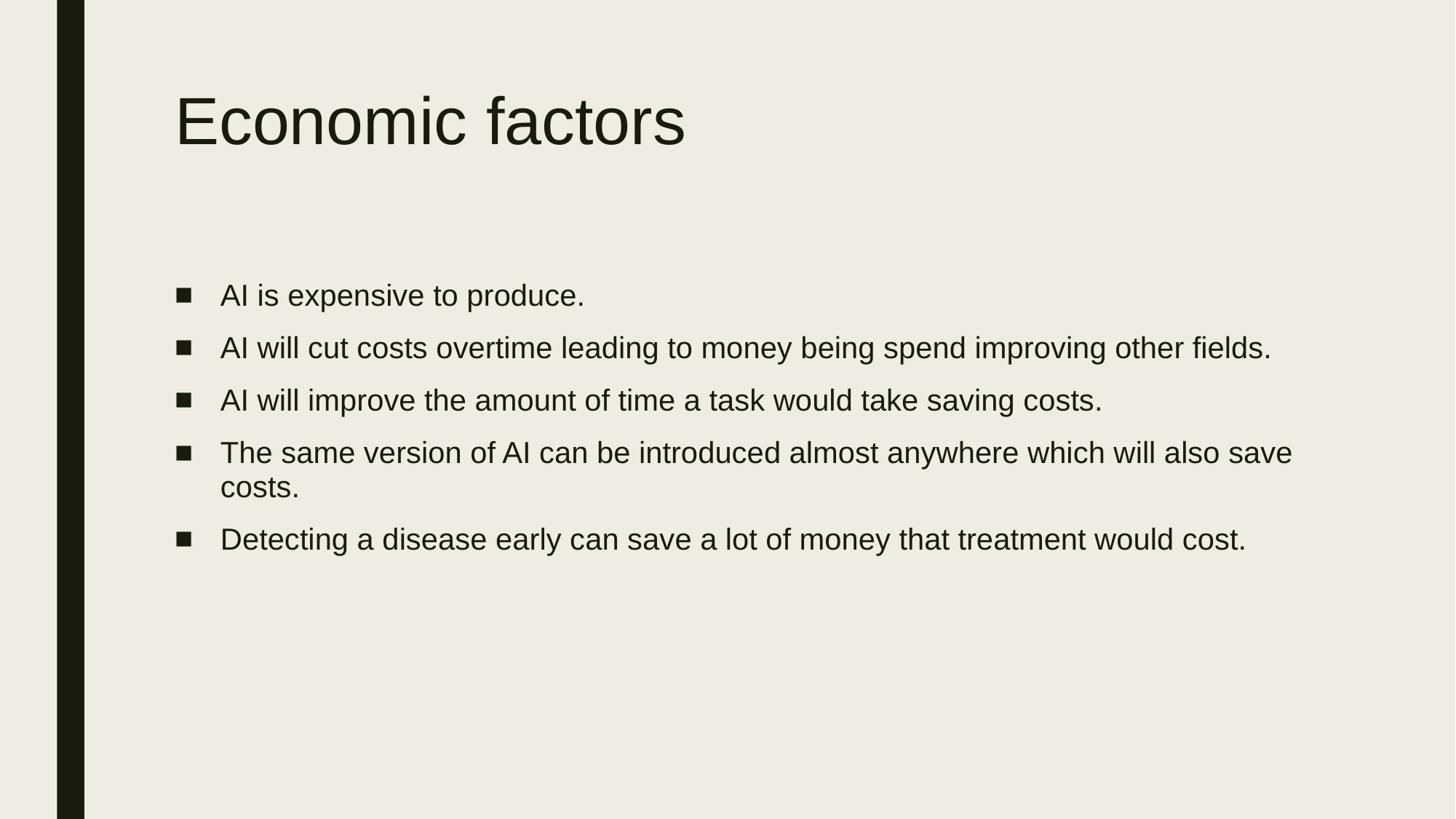

# Economic factors
AI is expensive to produce.
AI will cut costs overtime leading to money being spend improving other fields.
AI will improve the amount of time a task would take saving costs.
The same version of AI can be introduced almost anywhere which will also save costs.
Detecting a disease early can save a lot of money that treatment would cost.